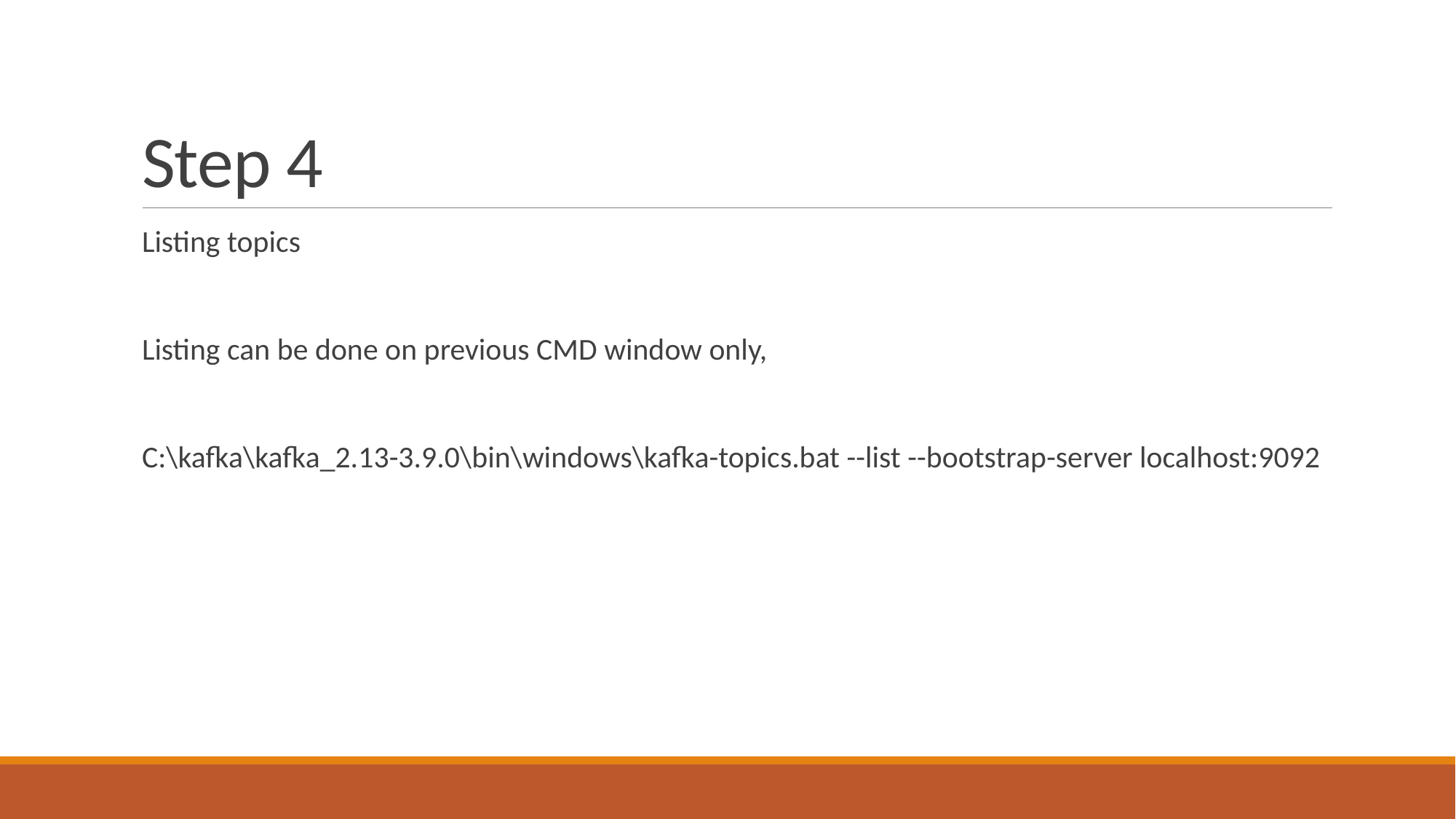

# Step 4
Listing topics

Listing can be done on previous CMD window only,

C:\kafka\kafka_2.13-3.9.0\bin\windows\kafka-topics.bat --list --bootstrap-server localhost:9092